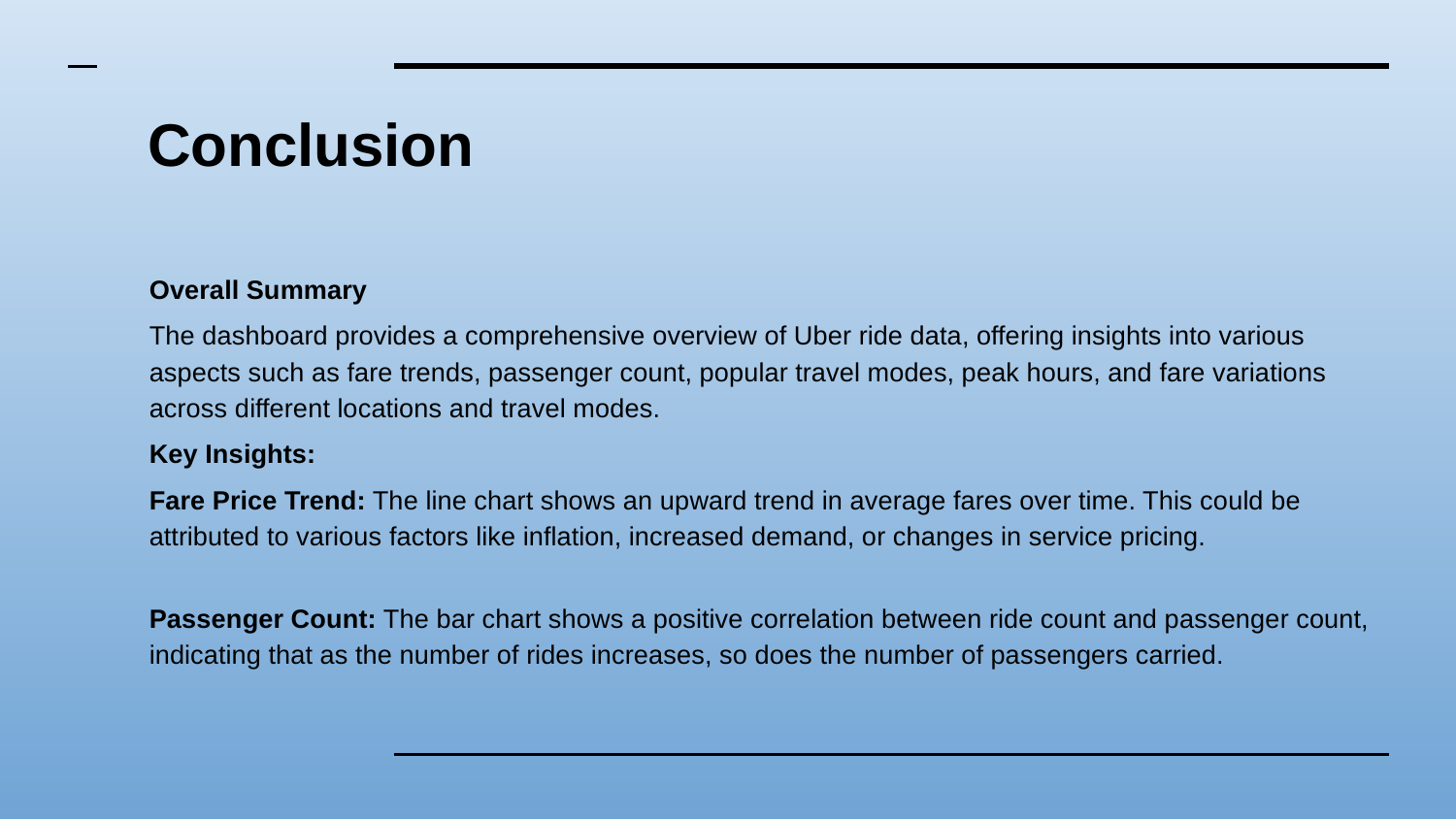

# Conclusion
Overall Summary
The dashboard provides a comprehensive overview of Uber ride data, offering insights into various aspects such as fare trends, passenger count, popular travel modes, peak hours, and fare variations across different locations and travel modes.
Key Insights:
Fare Price Trend: The line chart shows an upward trend in average fares over time. This could be attributed to various factors like inflation, increased demand, or changes in service pricing.
Passenger Count: The bar chart shows a positive correlation between ride count and passenger count, indicating that as the number of rides increases, so does the number of passengers carried.